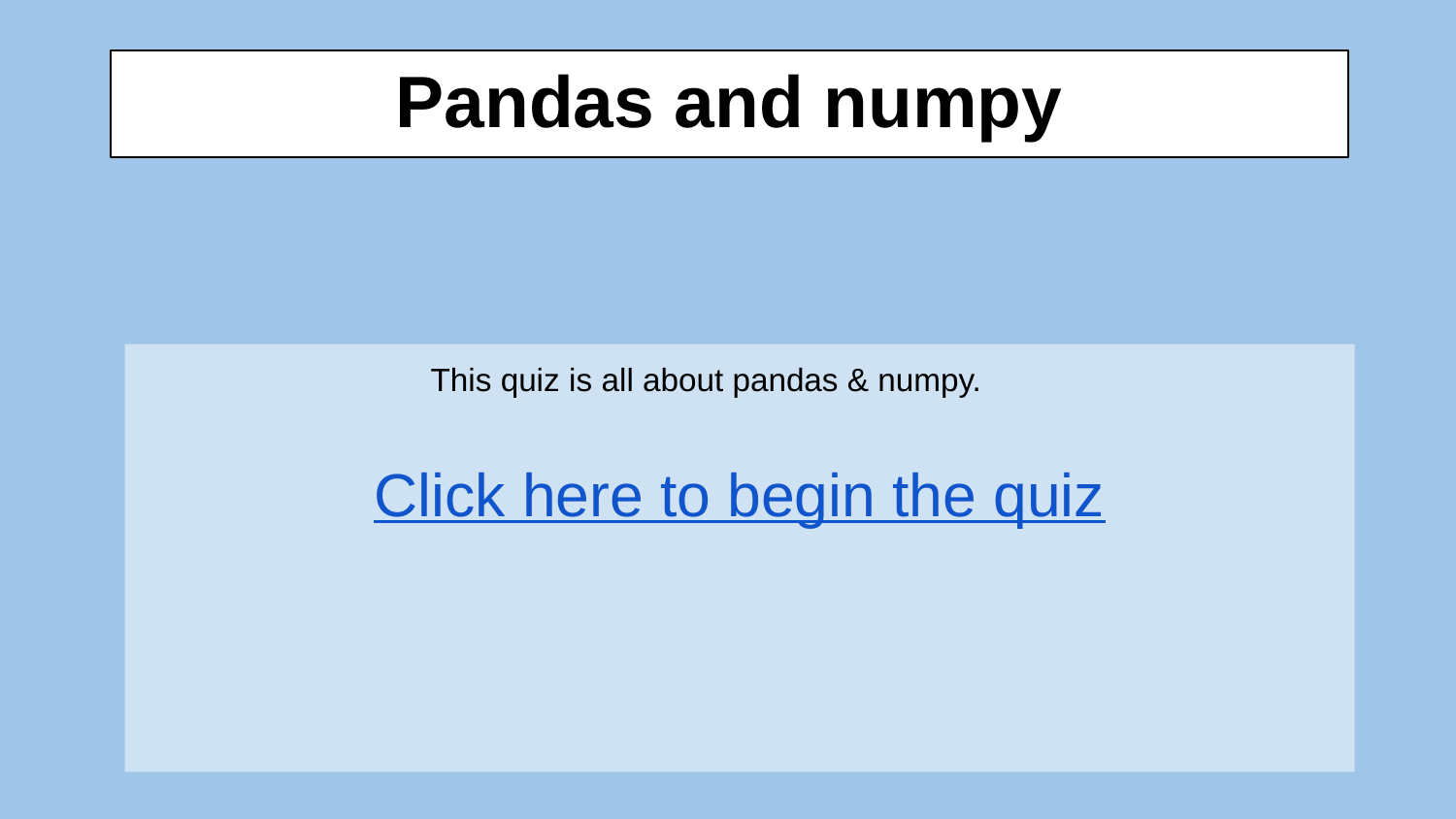

# Pandas and numpy

		This quiz is all about pandas & numpy.

Click here to begin the quiz